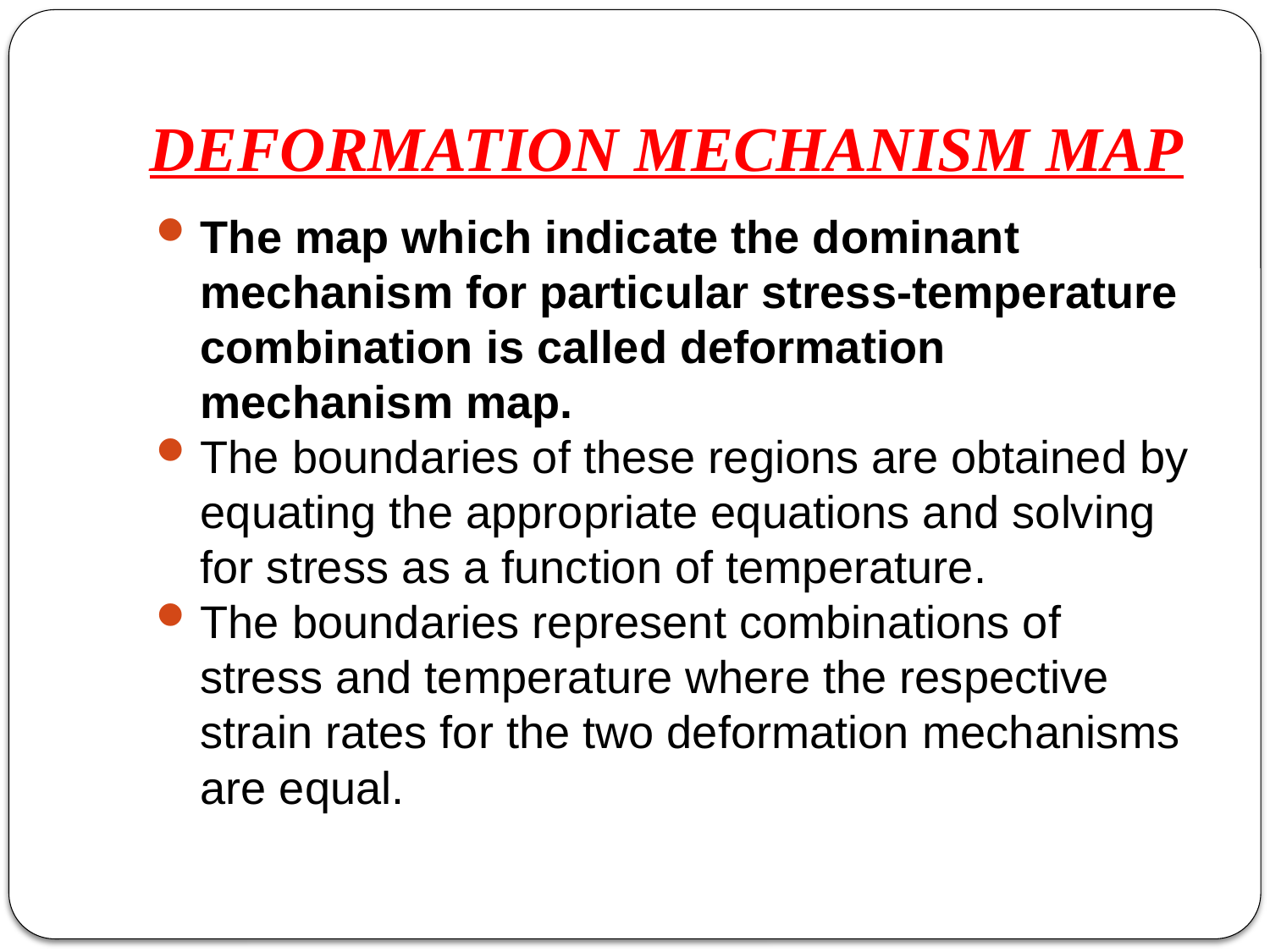

# DEFORMATION MECHANISM MAP
The map which indicate the dominant mechanism for particular stress-temperature combination is called deformation mechanism map.
The boundaries of these regions are obtained by equating the appropriate equations and solving for stress as a function of temperature.
The boundaries represent combinations of stress and temperature where the respective strain rates for the two deformation mechanisms are equal.